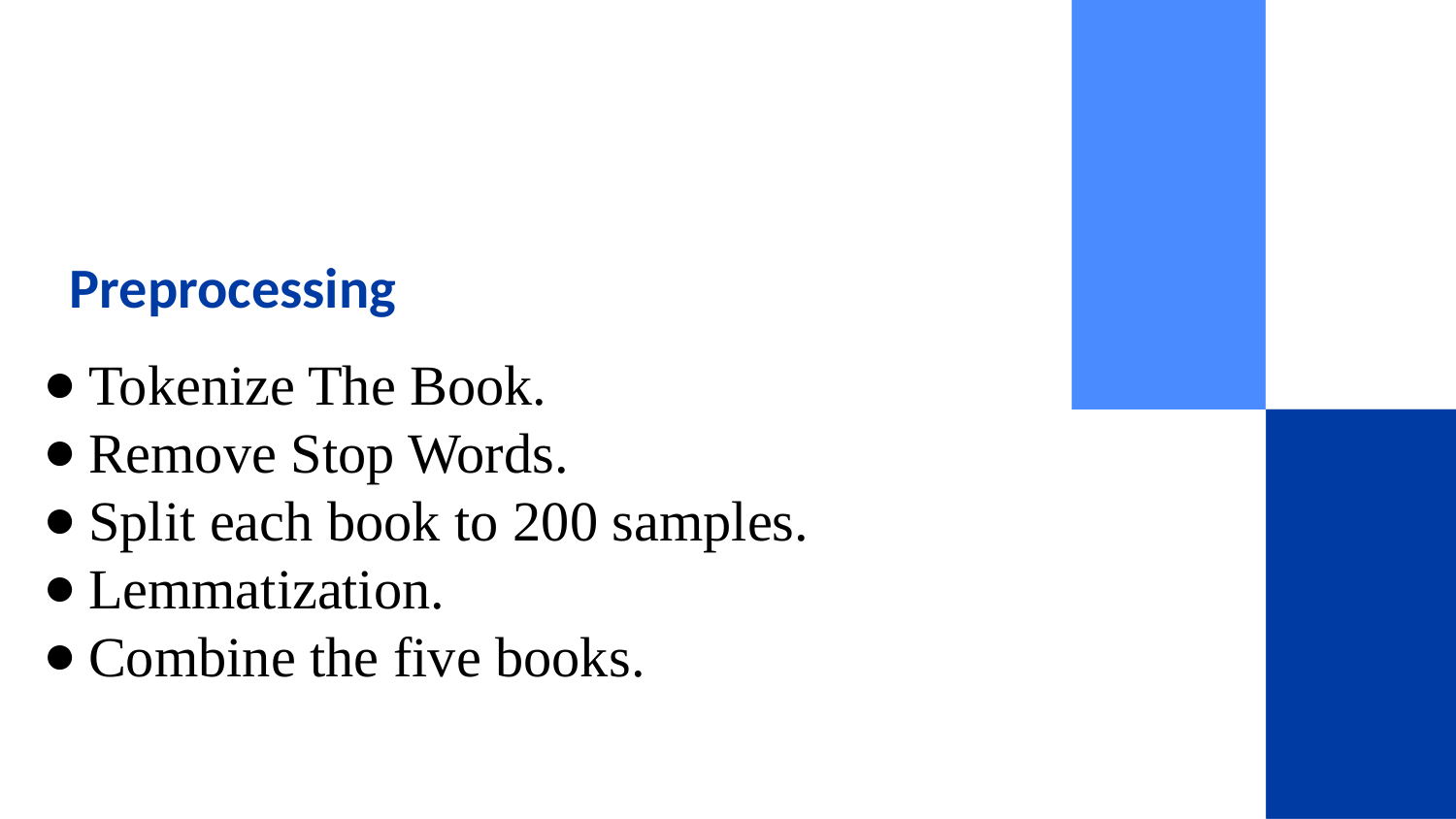

# Preprocessing
Tokenize The Book.
Remove Stop Words.
Split each book to 200 samples.
Lemmatization.
Combine the five books.